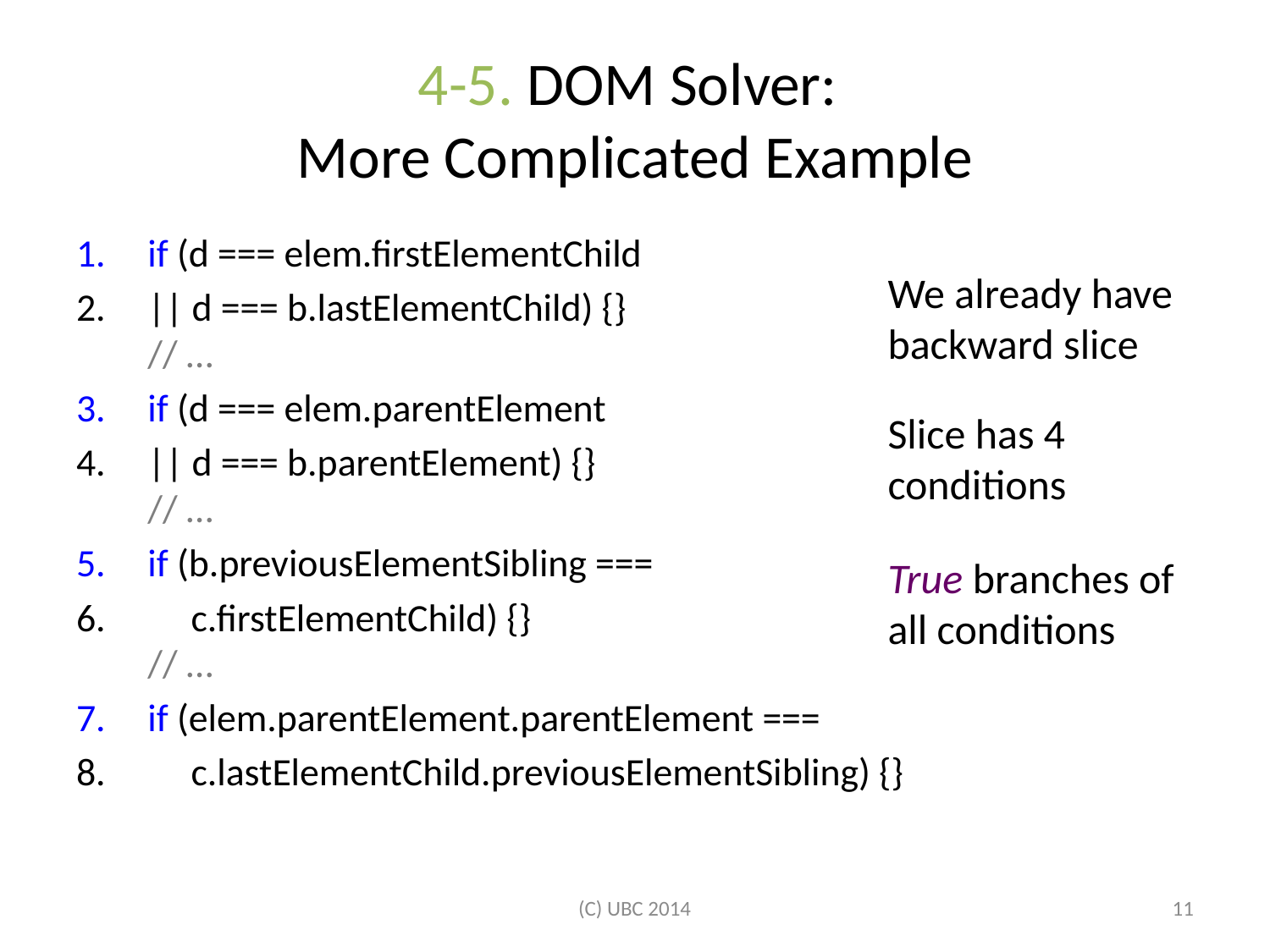

# 4-5. DOM Solver: More Complicated Example
if (d === elem.firstElementChild
|| d === b.lastElementChild) {}
// …
if (d === elem.parentElement
|| d === b.parentElement) {}
// …
if (b.previousElementSibling ===
     c.firstElementChild) {}
// …
if (elem.parentElement.parentElement ===
     c.lastElementChild.previousElementSibling) {}
We already have backward slice
Slice has 4 conditions
True branches of all conditions
(C) UBC 2014
11